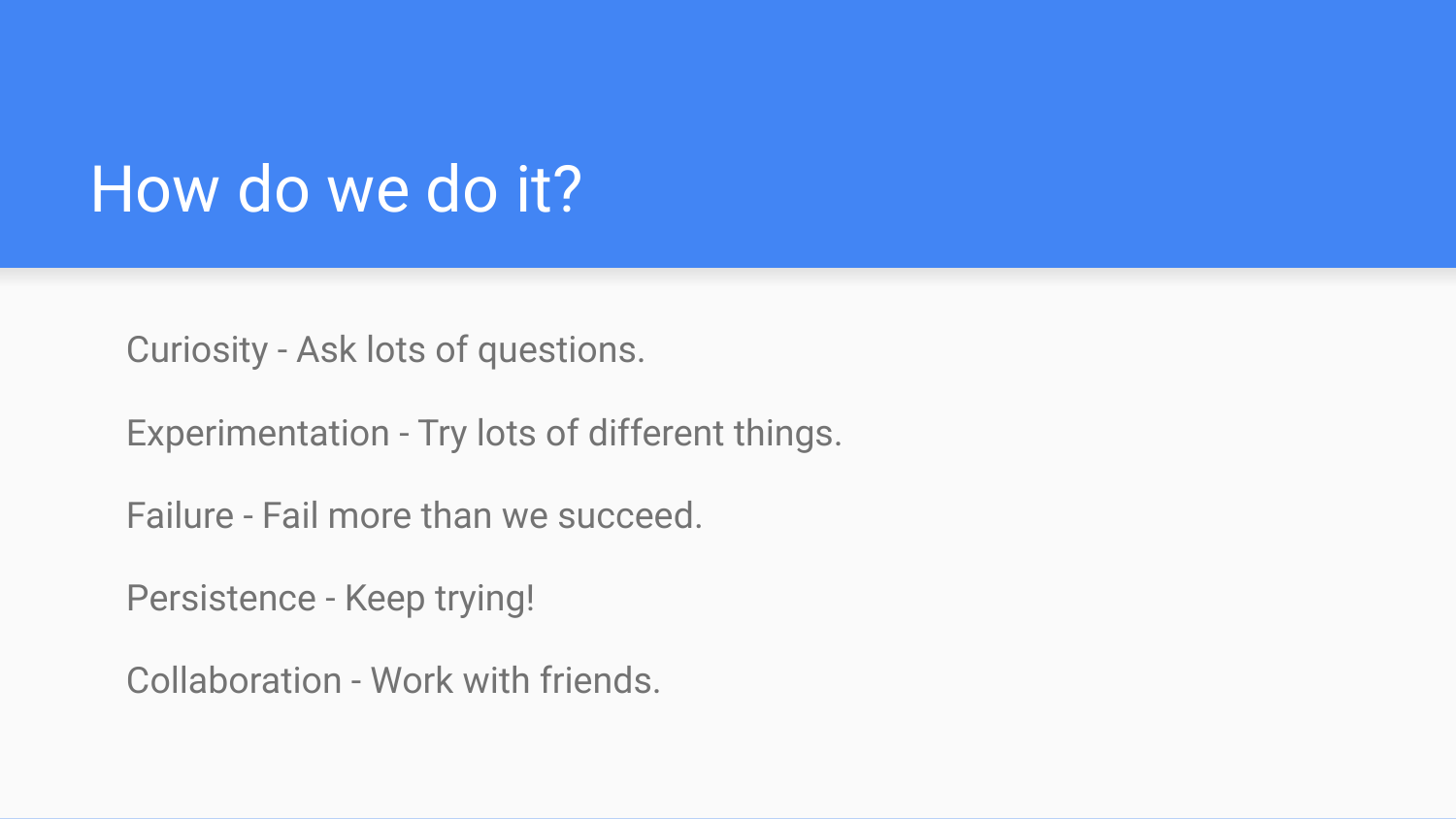

# How do we do it?
Curiosity - Ask lots of questions.
Experimentation - Try lots of different things.
Failure - Fail more than we succeed.
Persistence - Keep trying!
Collaboration - Work with friends.